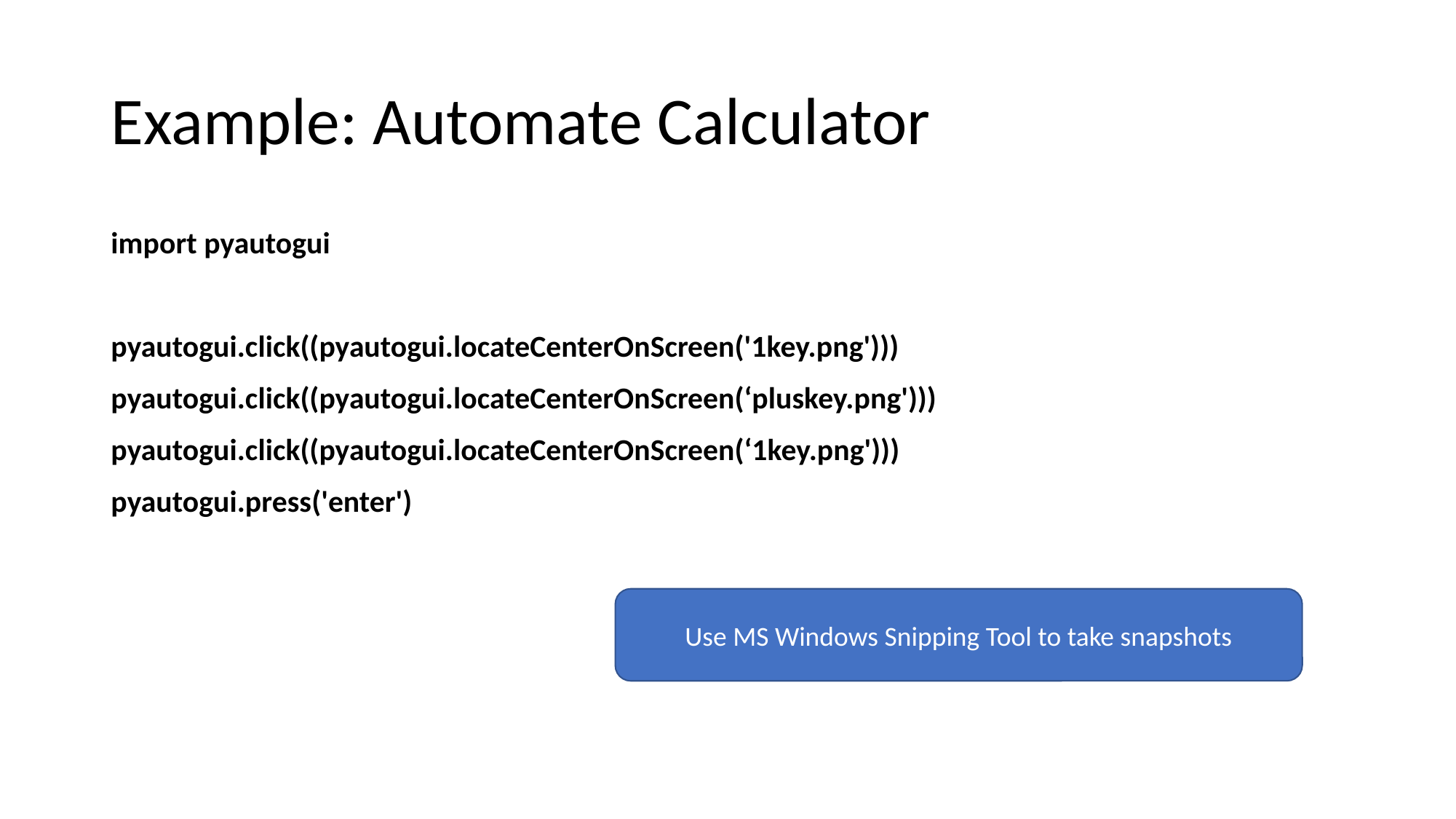

# Example: Automate Calculator
import pyautogui

pyautogui.click((pyautogui.locateCenterOnScreen('1key.png')))
pyautogui.click((pyautogui.locateCenterOnScreen(‘pluskey.png')))
pyautogui.click((pyautogui.locateCenterOnScreen(‘1key.png')))
pyautogui.press('enter')
Use MS Windows Snipping Tool to take snapshots